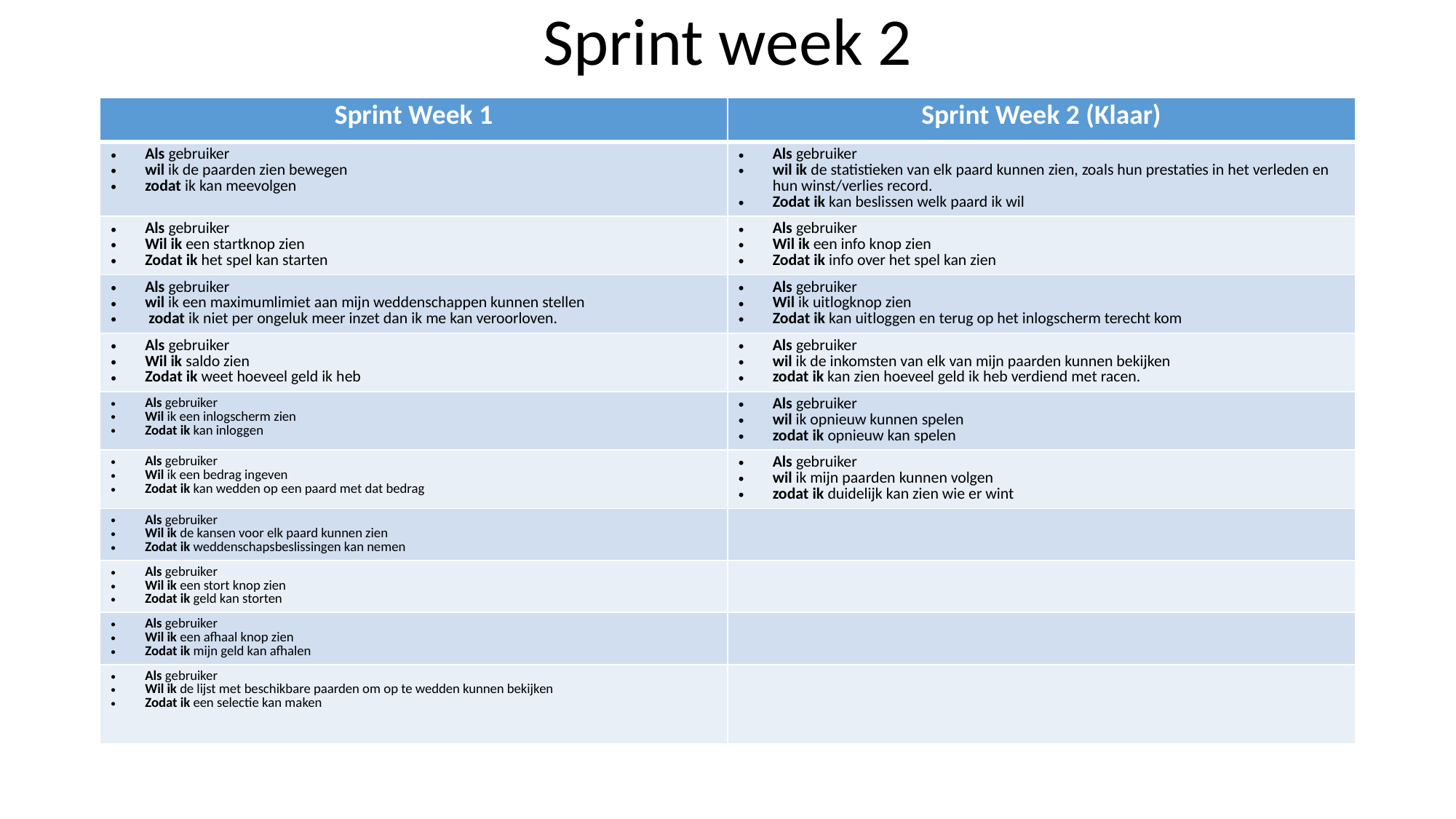

# Sprint week 2
| Sprint Week 1 | Sprint Week 2 (Klaar) |
| --- | --- |
| Als gebruiker wil ik de paarden zien bewegen zodat ik kan meevolgen | Als gebruiker wil ik de statistieken van elk paard kunnen zien, zoals hun prestaties in het verleden en hun winst/verlies record. Zodat ik kan beslissen welk paard ik wil |
| Als gebruiker Wil ik een startknop zien Zodat ik het spel kan starten | Als gebruiker Wil ik een info knop zien Zodat ik info over het spel kan zien |
| Als gebruiker wil ik een maximumlimiet aan mijn weddenschappen kunnen stellen zodat ik niet per ongeluk meer inzet dan ik me kan veroorloven. | Als gebruiker Wil ik uitlogknop zien Zodat ik kan uitloggen en terug op het inlogscherm terecht kom |
| Als gebruiker Wil ik saldo zien Zodat ik weet hoeveel geld ik heb | Als gebruiker wil ik de inkomsten van elk van mijn paarden kunnen bekijken zodat ik kan zien hoeveel geld ik heb verdiend met racen. |
| Als gebruiker Wil ik een inlogscherm zien Zodat ik kan inloggen | Als gebruiker wil ik opnieuw kunnen spelen zodat ik opnieuw kan spelen |
| Als gebruiker Wil ik een bedrag ingeven Zodat ik kan wedden op een paard met dat bedrag | Als gebruiker wil ik mijn paarden kunnen volgen zodat ik duidelijk kan zien wie er wint |
| Als gebruiker Wil ik de kansen voor elk paard kunnen zien Zodat ik weddenschapsbeslissingen kan nemen |  |
| Als gebruiker Wil ik een stort knop zien Zodat ik geld kan storten |  |
| Als gebruiker Wil ik een afhaal knop zien Zodat ik mijn geld kan afhalen |  |
| Als gebruiker Wil ik de lijst met beschikbare paarden om op te wedden kunnen bekijken Zodat ik een selectie kan maken |  |